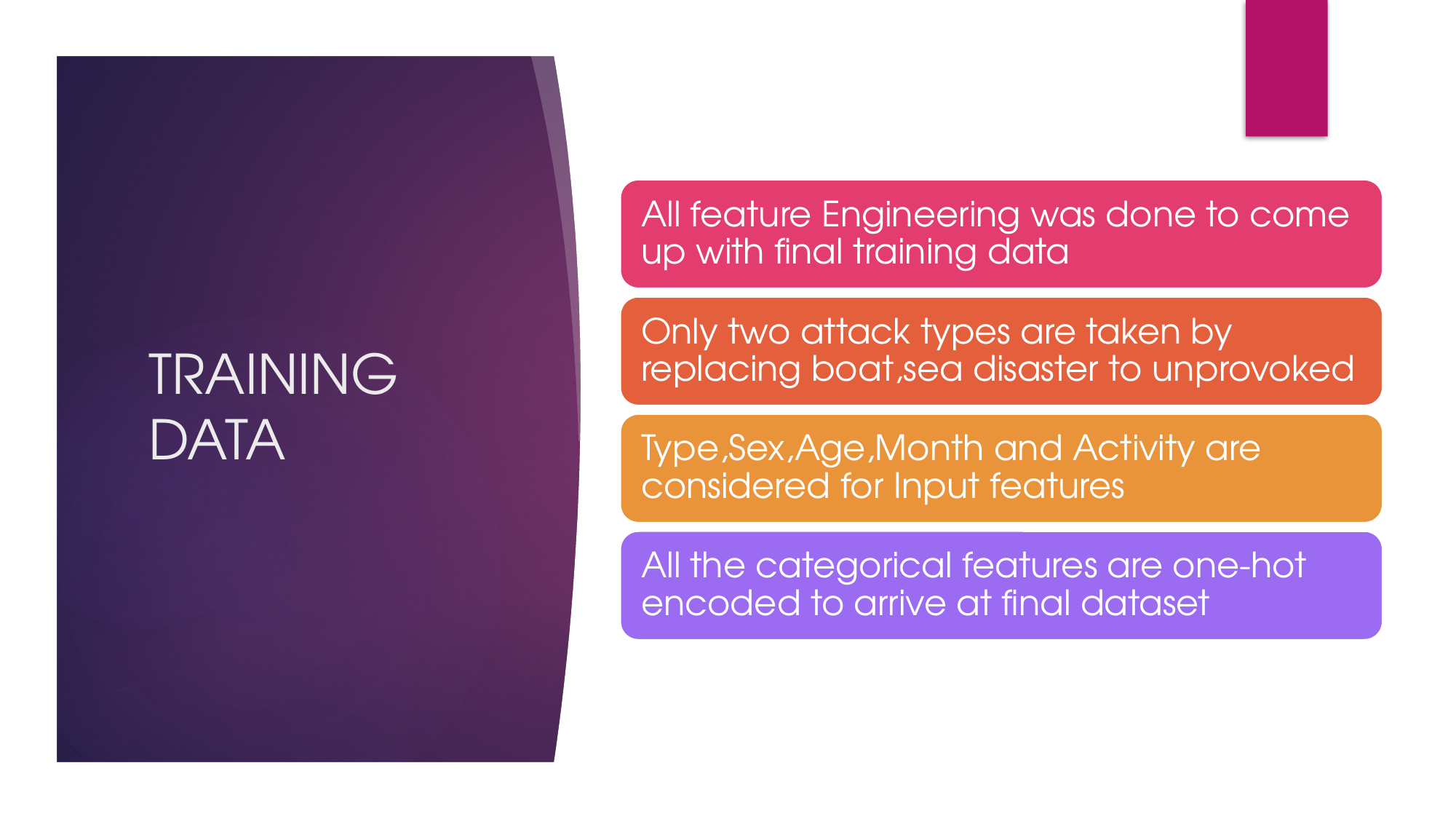

All feature Engineering was done to come up with final training data
Only two attack types are taken by replacing boat,sea disaster to unprovoked
Type,Sex,Age,Month and Activity are considered for Input features
All the categorical features are one-hot encoded to arrive at final dataset
# TRAINING DATA